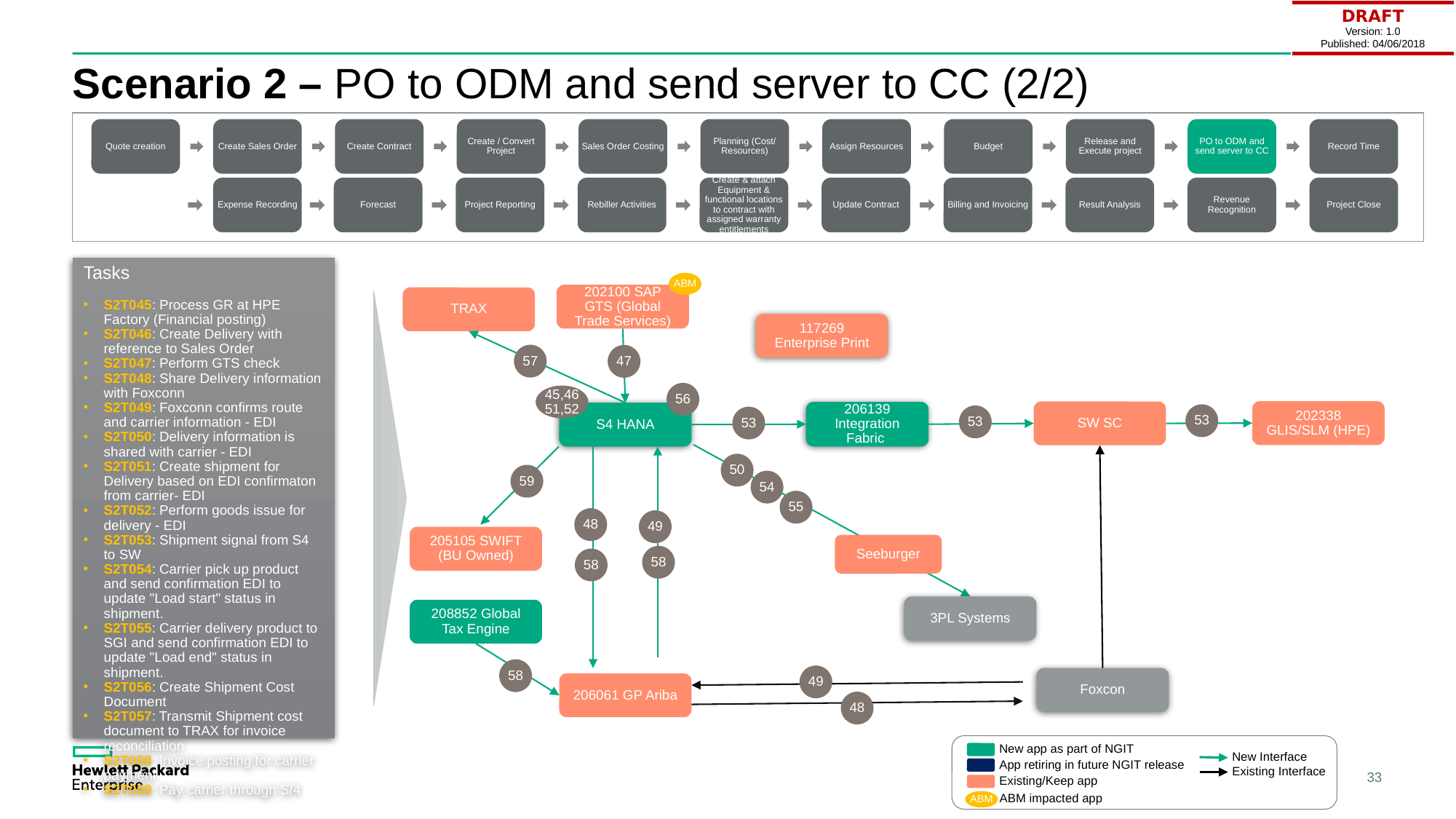

| DRAFT Version: 1.0 Published: 04/06/2018 |
| --- |
# Scenario 2 – PO to ODM and send server to CC (2/2)

Quote creation
Create Sales Order
Create Contract
Create / Convert Project
Sales Order Costing
Planning (Cost/ Resources)
Assign Resources
Budget
Release and Execute project
PO to ODM and send server to CC
Record Time

Expense Recording
Forecast
Project Reporting
Rebiller Activities
Create & attach Equipment & functional locations to contract with assigned warranty entitlements
Update Contract
Billing and Invoicing
Result Analysis
Revenue Recognition
Project Close

Tasks

S2T045: Process GR at HPE Factory (Financial posting)
S2T046: Create Delivery with reference to Sales Order
S2T047: Perform GTS check
S2T048: Share Delivery information with Foxconn
S2T049: Foxconn confirms route and carrier information - EDI
S2T050: Delivery information is shared with carrier - EDI
S2T051: Create shipment for Delivery based on EDI confirmaton from carrier- EDI
S2T052: Perform goods issue for delivery - EDI
S2T053: Shipment signal from S4 to SW
S2T054: Carrier pick up product and send confirmation EDI to update "Load start" status in shipment.
S2T055: Carrier delivery product to SGI and send confirmation EDI to update "Load end" status in shipment.
S2T056: Create Shipment Cost Document
S2T057: Transmit Shipment cost document to TRAX for invoice reconciliation
S2T058: Invoice posting for carrier payment
S2T059: Pay carrier through S/4
ABM
202100 SAP GTS (Global Trade Services)
TRAX
117269 Enterprise Print
57
47
56
45,4651,52
202338 GLIS/SLM (HPE)
SW SC
206139 Integration Fabric
S4 HANA
53
53
53
50
59
54

55
48
49
205105 SWIFT
(BU Owned)
Seeburger
58
58
3PL Systems
208852 Global Tax Engine
58
49
Foxcon
206061 GP Ariba
48

New app as part of NGIT

New Interface
App retiring in future NGIT release

Existing Interface
Existing/Keep app

ABM impacted app
ABM
33